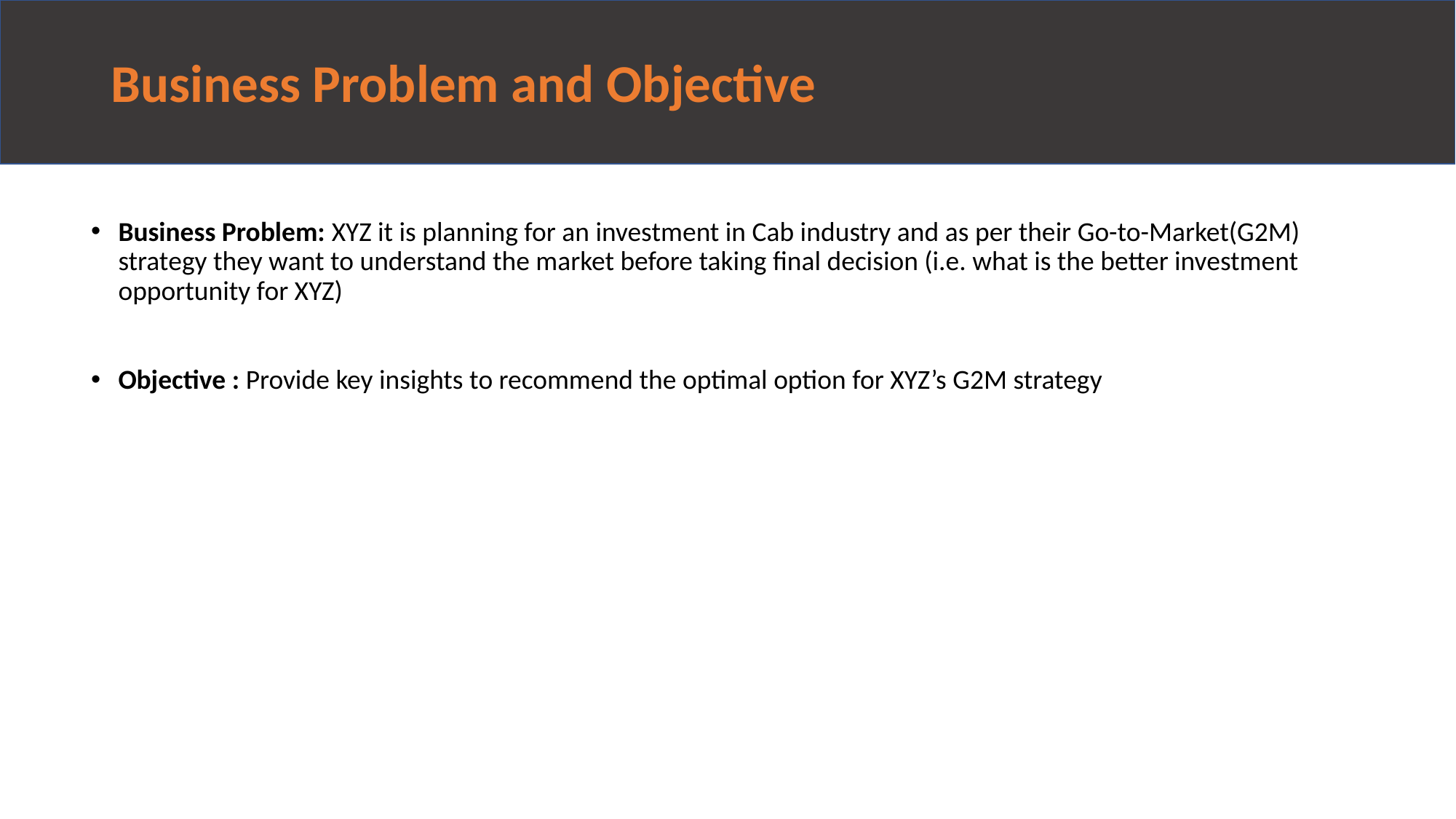

# Business Problem and Objective
Business Problem: XYZ it is planning for an investment in Cab industry and as per their Go-to-Market(G2M)  strategy they want to understand the market before taking final decision (i.e. what is the better investment opportunity for XYZ)

Objective : Provide key insights to recommend the optimal option for XYZ’s G2M strategy